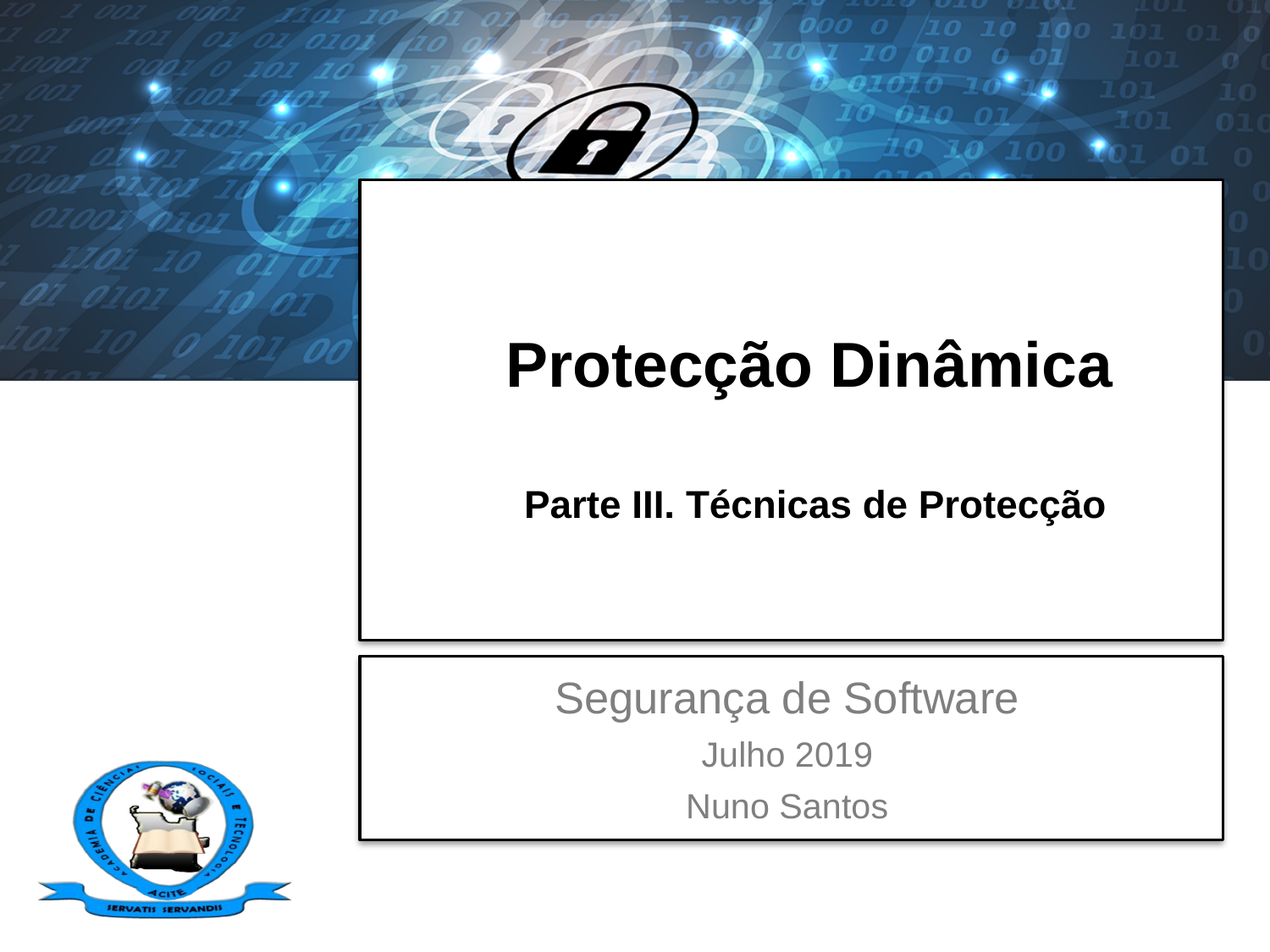

# Protecção Dinâmica Parte III. Técnicas de Protecção
Segurança de Software
Julho 2019
Nuno Santos